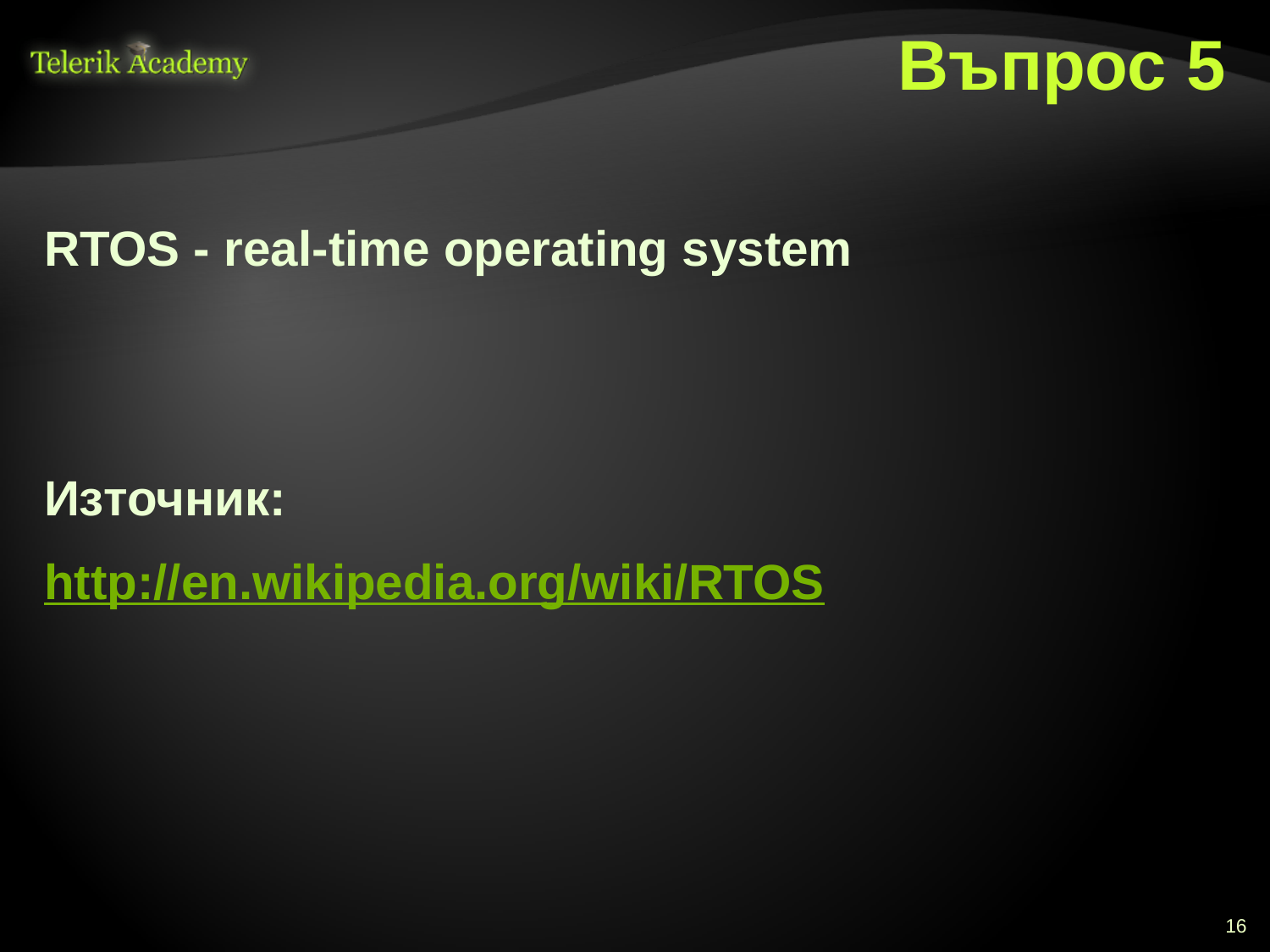

# Въпрос 5

RTOS - real-time operating system

Източник:
http://en.wikipedia.org/wiki/RTOS
16